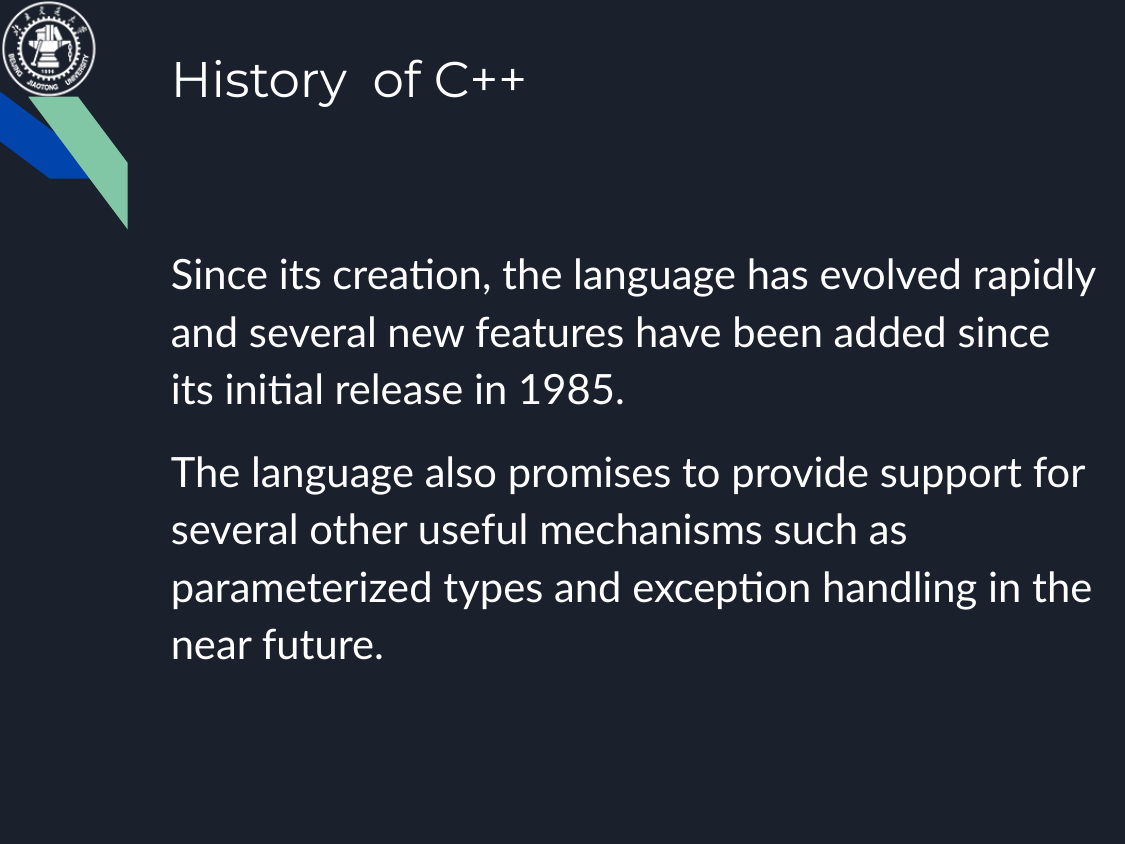

History  of C++
Since its creation, the language has evolved rapidly and several new features have been added since its initial release in 1985.
The language also promises to provide support for several other useful mechanisms such as parameterized types and exception handling in the near future.